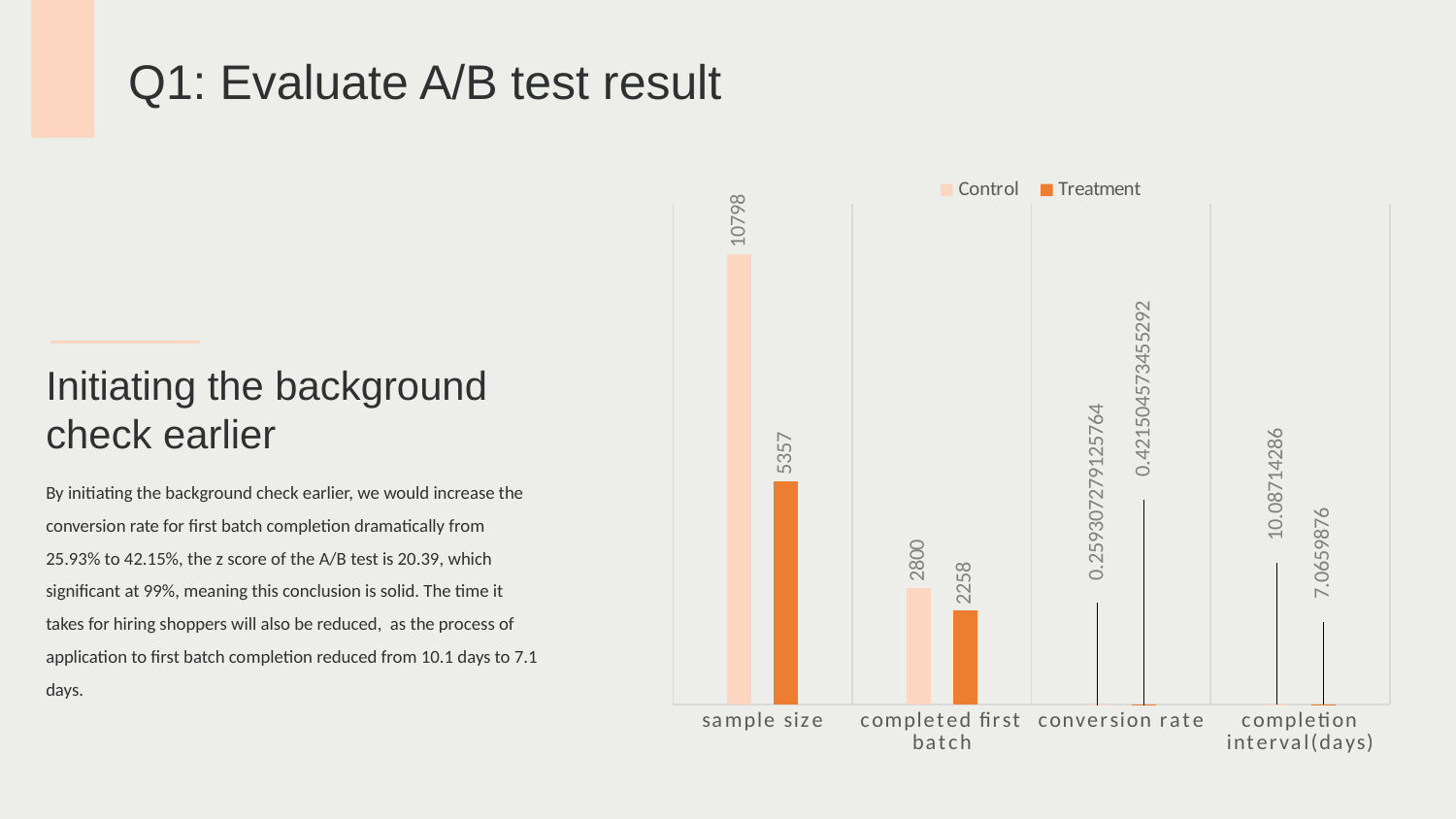

Q1: Evaluate A/B test result

### Chart

| Category | Control | Treatment |
|---|---|---|
| sample size | 10798.0 | 5357.0 |
| completed first batch | 2800.0 | 2258.0 |
| conversion rate | 0.259307279125764 | 0.42150457345529213 |
| completion interval(days) | 10.08714286 | 7.0659876 |
Initiating the background check earlier
By initiating the background check earlier, we would increase the conversion rate for first batch completion dramatically from 25.93% to 42.15%, the z score of the A/B test is 20.39, which significant at 99%, meaning this conclusion is solid. The time it takes for hiring shoppers will also be reduced,  as the process of application to first batch completion reduced from 10.1 days to 7.1 days.